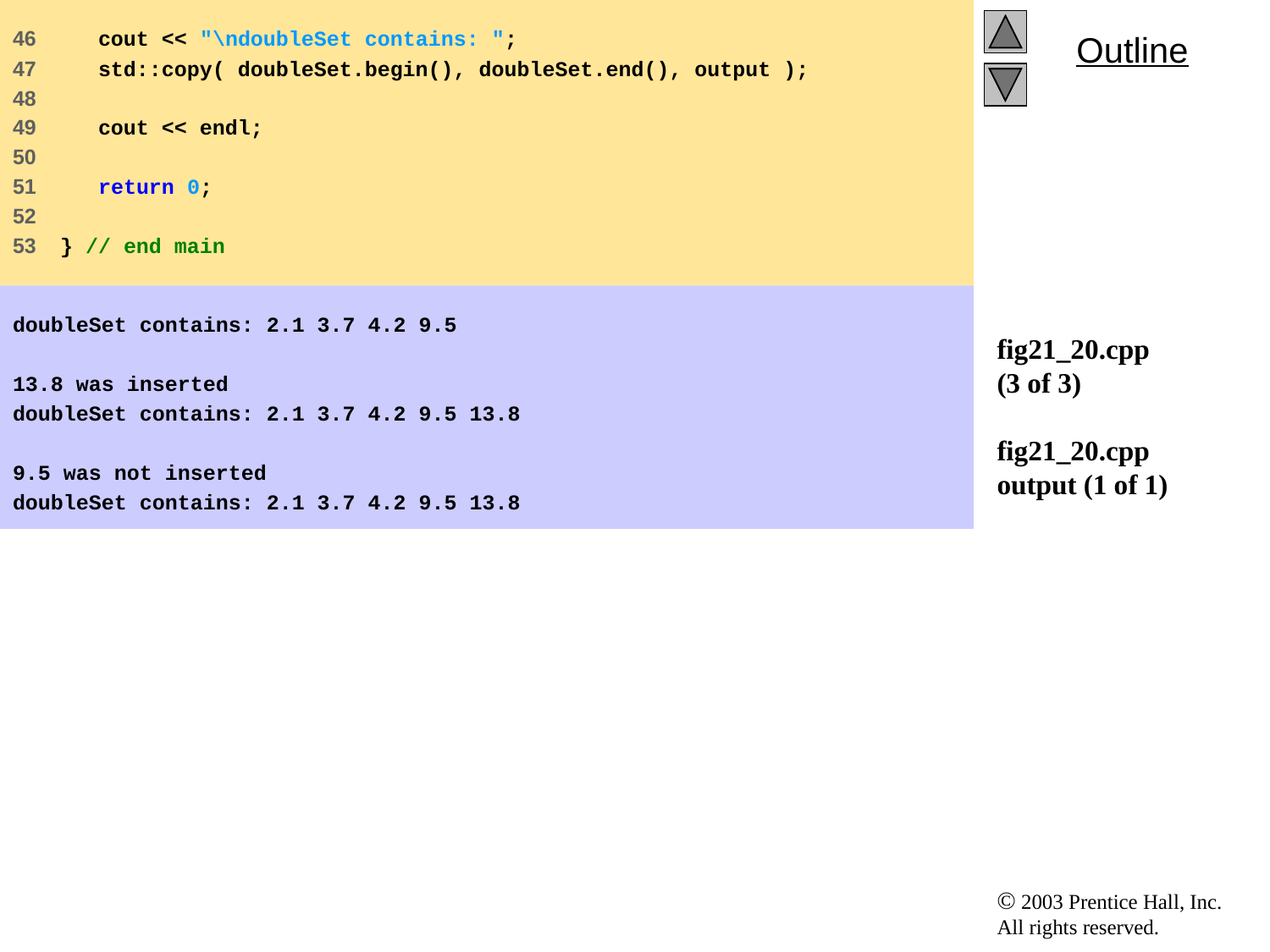

46       cout << "\ndoubleSet contains: ";
47       std::copy( doubleSet.begin(), doubleSet.end(), output );
48
49       cout << endl;
50
51       return 0;
52
53    } // end main

# fig21_20.cpp (3 of 3) fig21_20.cpp output (1 of 1)
doubleSet contains: 2.1 3.7 4.2 9.5

13.8 was inserted
doubleSet contains: 2.1 3.7 4.2 9.5 13.8

9.5 was not inserted
doubleSet contains: 2.1 3.7 4.2 9.5 13.8